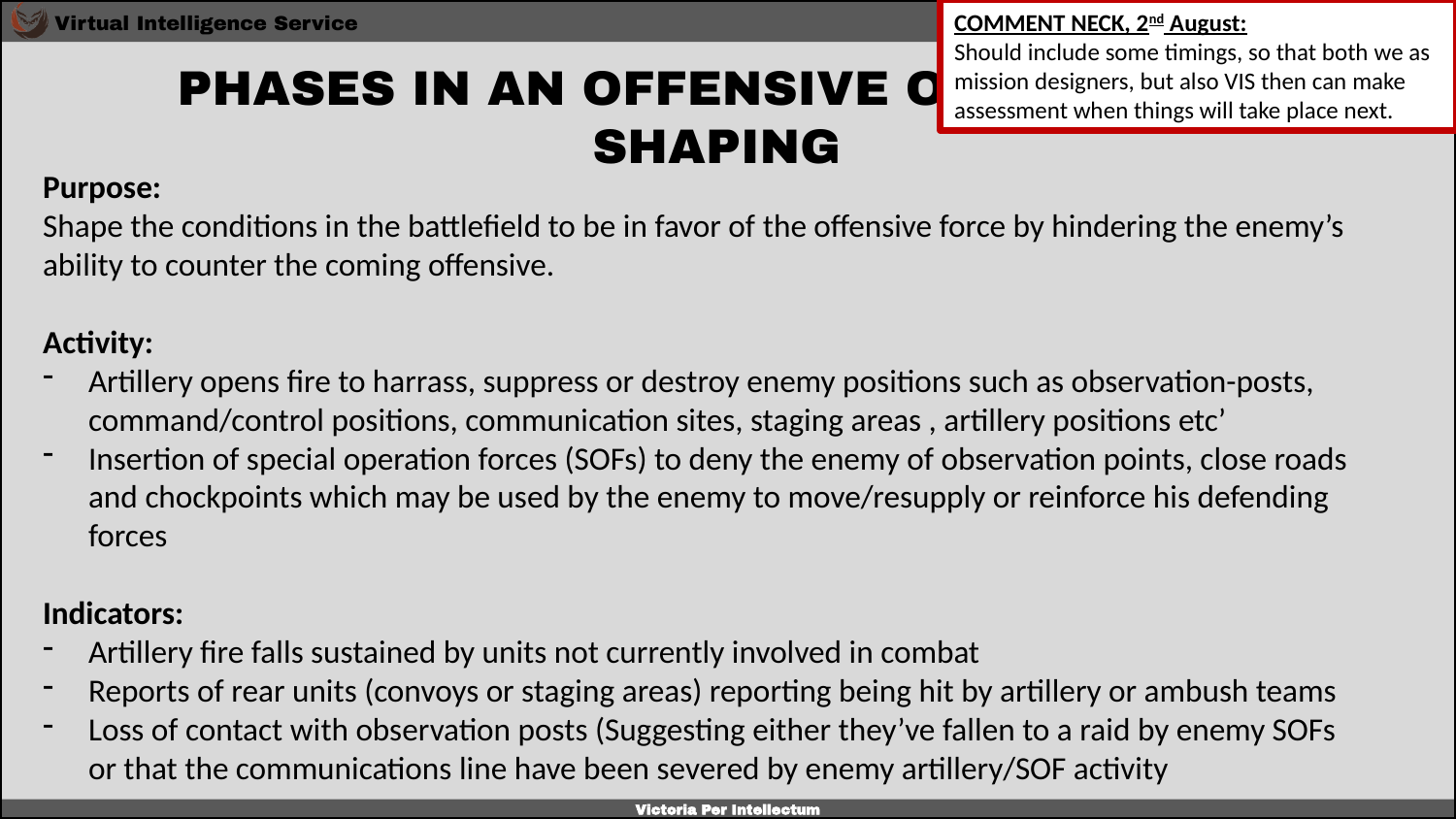

COMMENT NECK, 2nd August:
Should include some timings, so that both we as mission designers, but also VIS then can make assessment when things will take place next.
# PHASES IN AN OFFENSIVE OPERATION: SHAPING
A
A
Purpose:
Shape the conditions in the battlefield to be in favor of the offensive force by hindering the enemy’s ability to counter the coming offensive.

Activity:
Artillery opens fire to harrass, suppress or destroy enemy positions such as observation-posts, command/control positions, communication sites, staging areas , artillery positions etc’
Insertion of special operation forces (SOFs) to deny the enemy of observation points, close roads and chockpoints which may be used by the enemy to move/resupply or reinforce his defending forces

Indicators:
Artillery fire falls sustained by units not currently involved in combat
Reports of rear units (convoys or staging areas) reporting being hit by artillery or ambush teams
Loss of contact with observation posts (Suggesting either they’ve fallen to a raid by enemy SOFs or that the communications line have been severed by enemy artillery/SOF activity

B
B
C
C
D
D
E
E
F
F